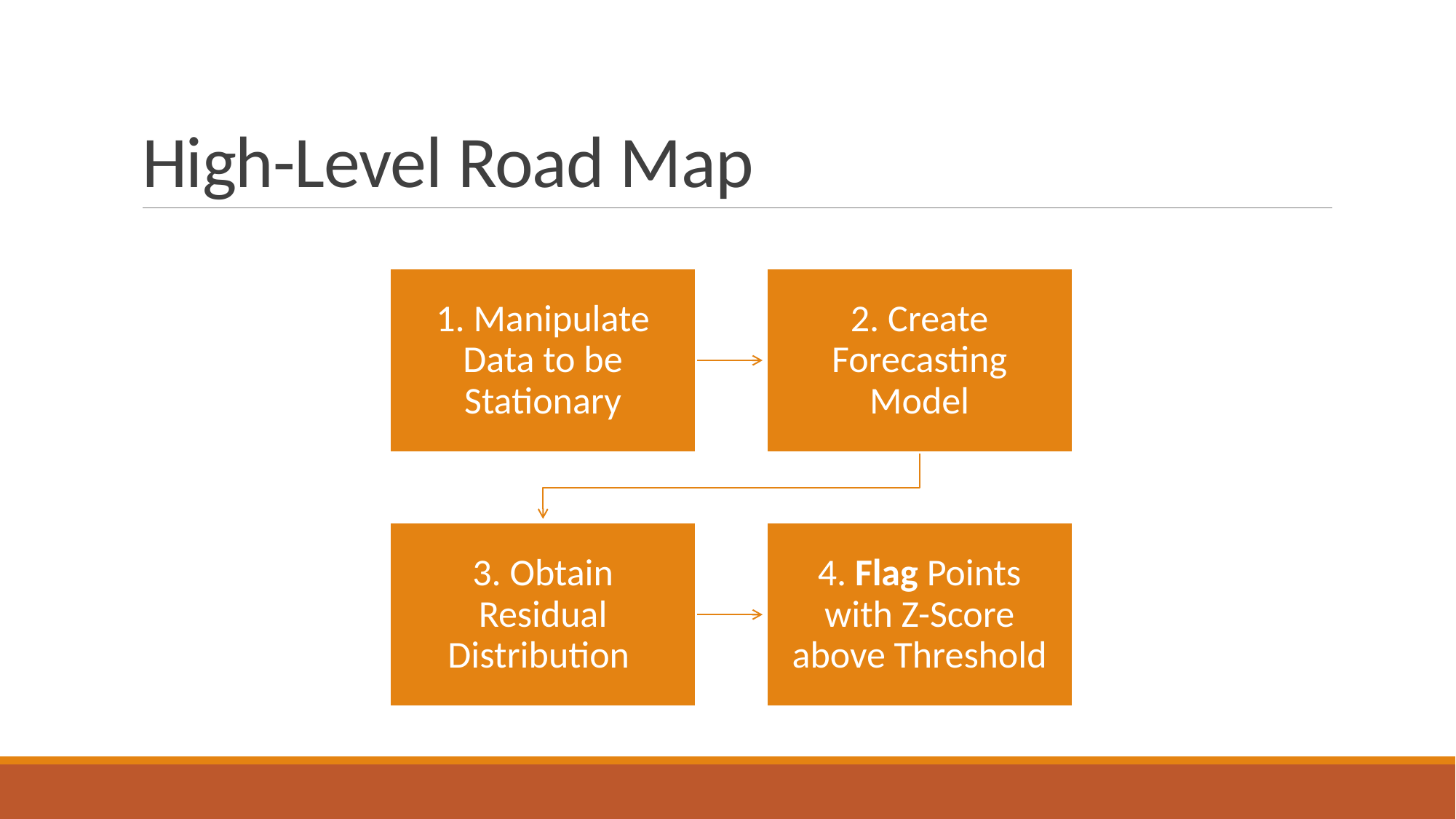

# High-Level Road Map

1. Manipulate Data to be Stationary

2. Create Forecasting Model

3. Obtain Residual Distribution
4. Flag Points with Z-Score above Threshold